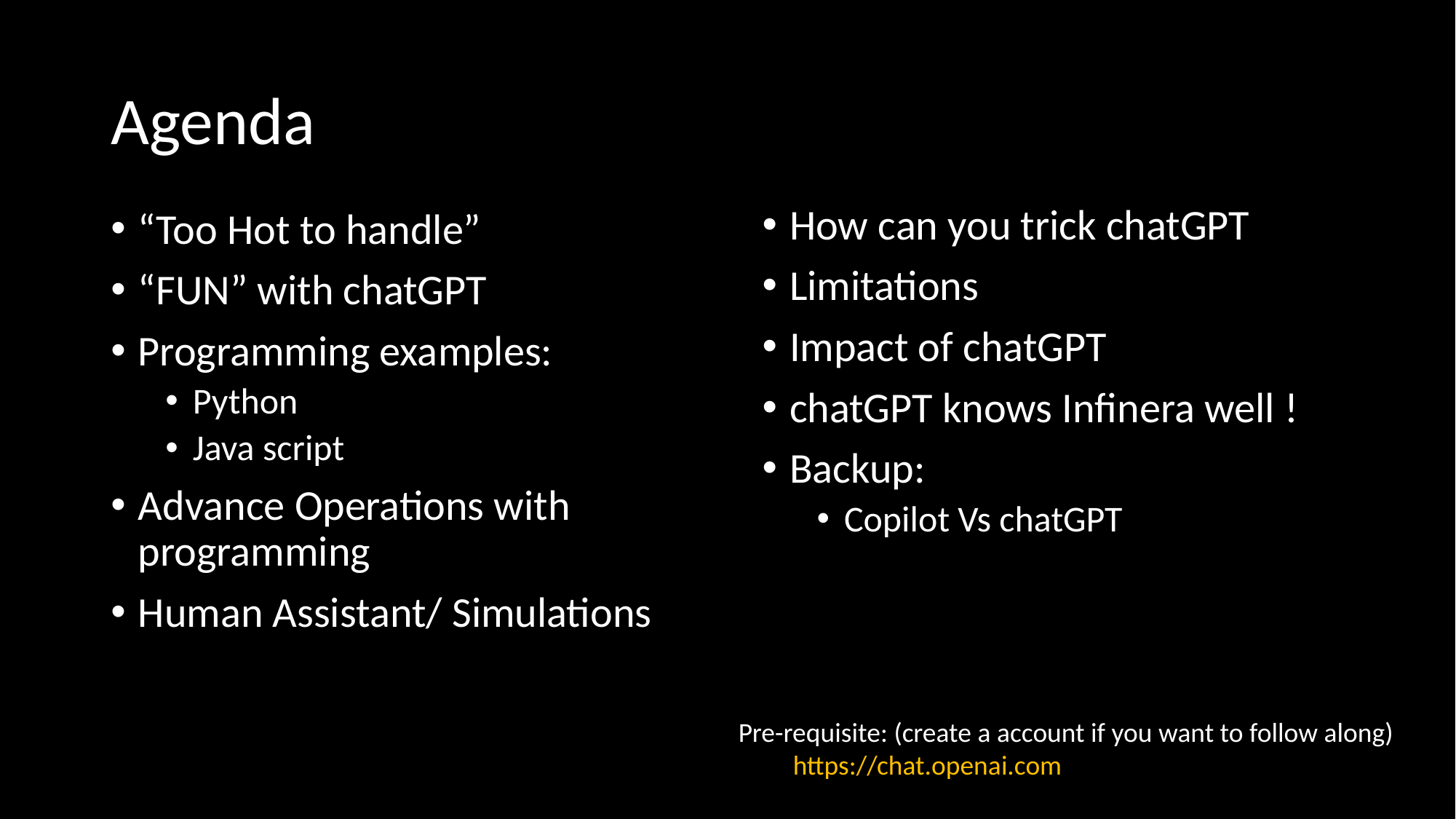

# Agenda
How can you trick chatGPT
Limitations
Impact of chatGPT
chatGPT knows Infinera well !
Backup:
Copilot Vs chatGPT
“Too Hot to handle”
“FUN” with chatGPT
Programming examples:
Python
Java script
Advance Operations with programming
Human Assistant/ Simulations

Pre-requisite: (create a account if you want to follow along)
https://chat.openai.com